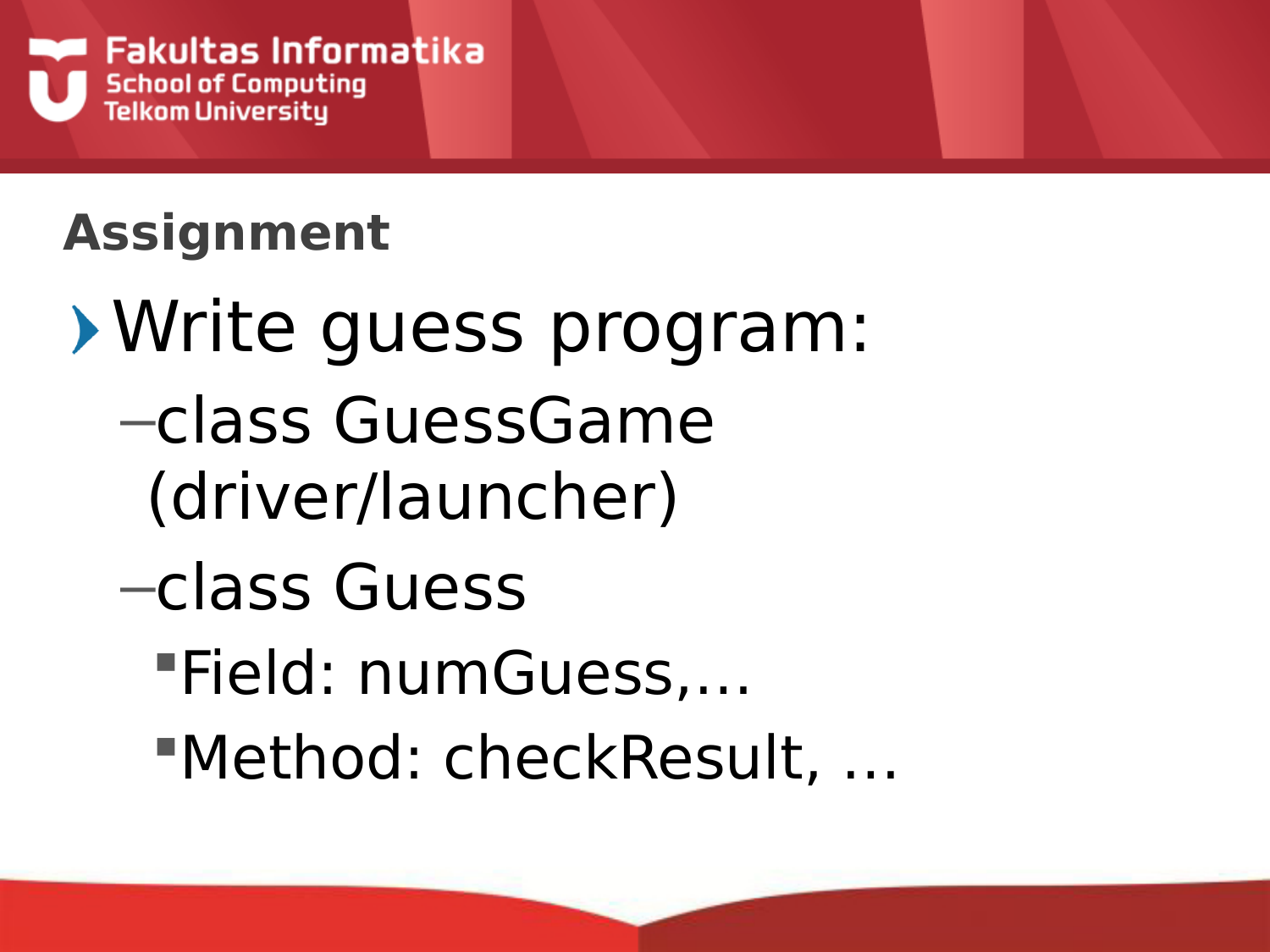

# Assignment
Write guess program:
class GuessGame (driver/launcher)
class Guess
Field: numGuess,…
Method: checkResult, …